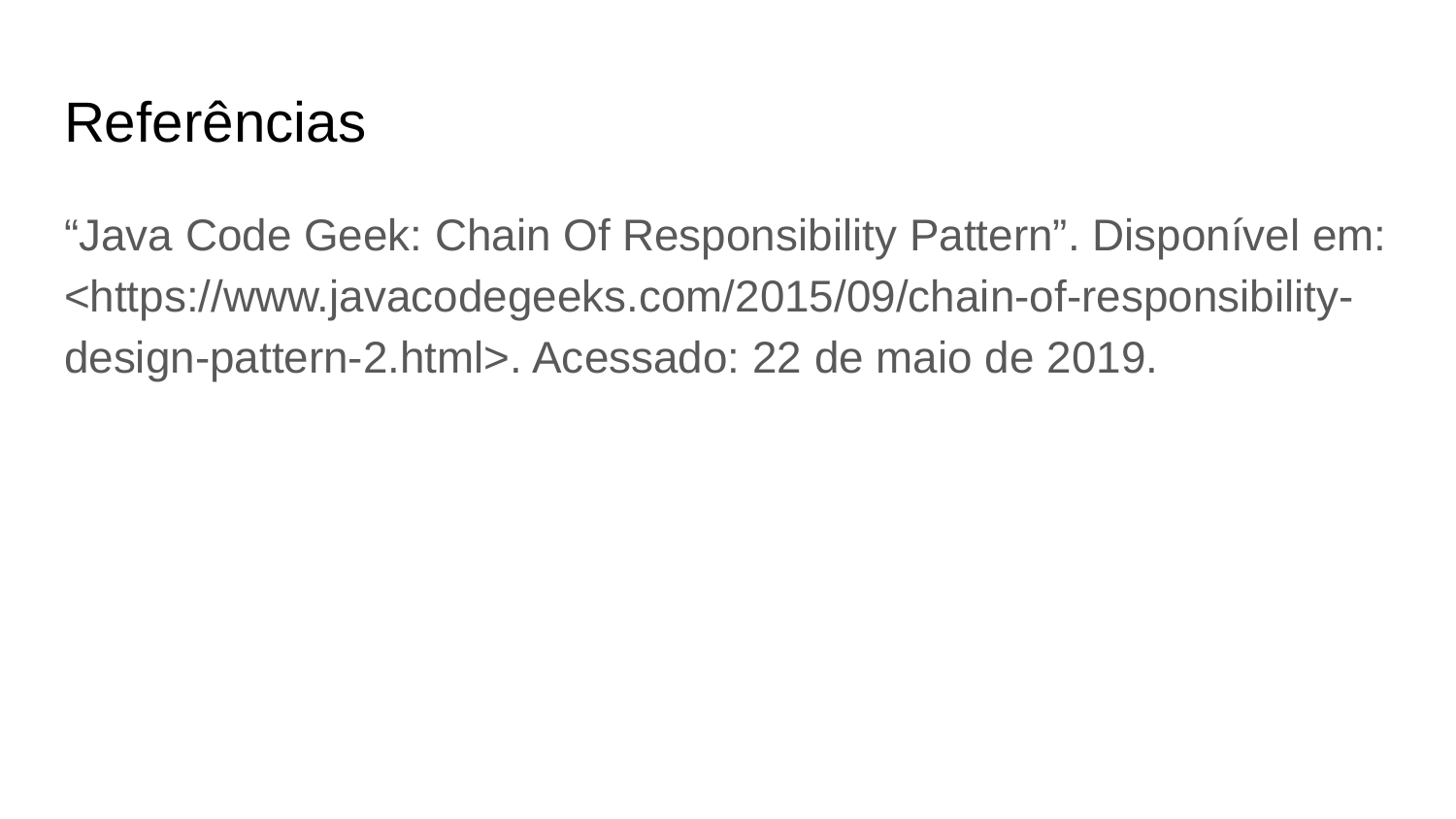

# Referências
“Java Code Geek: Chain Of Responsibility Pattern”. Disponível em: <https://www.javacodegeeks.com/2015/09/chain-of-responsibility-design-pattern-2.html>. Acessado: 22 de maio de 2019.